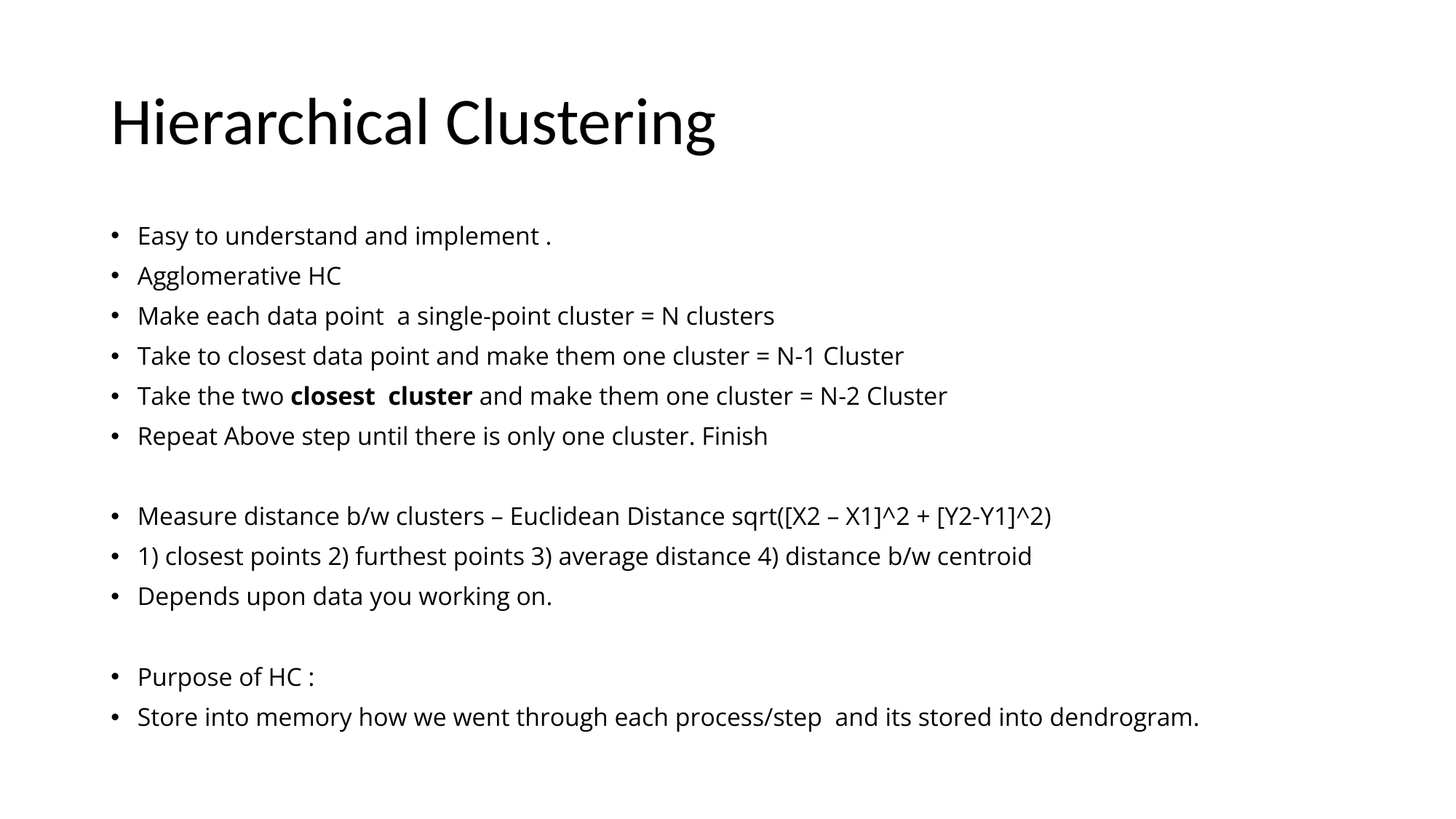

# Hierarchical Clustering
Easy to understand and implement .
Agglomerative HC
Make each data point  a single-point cluster = N clusters
Take to closest data point and make them one cluster = N-1 Cluster
Take the two closest  cluster and make them one cluster = N-2 Cluster
Repeat Above step until there is only one cluster. Finish

Measure distance b/w clusters – Euclidean Distance sqrt([X2 – X1]^2 + [Y2-Y1]^2)
1) closest points 2) furthest points 3) average distance 4) distance b/w centroid
Depends upon data you working on.

Purpose of HC :
Store into memory how we went through each process/step  and its stored into dendrogram.